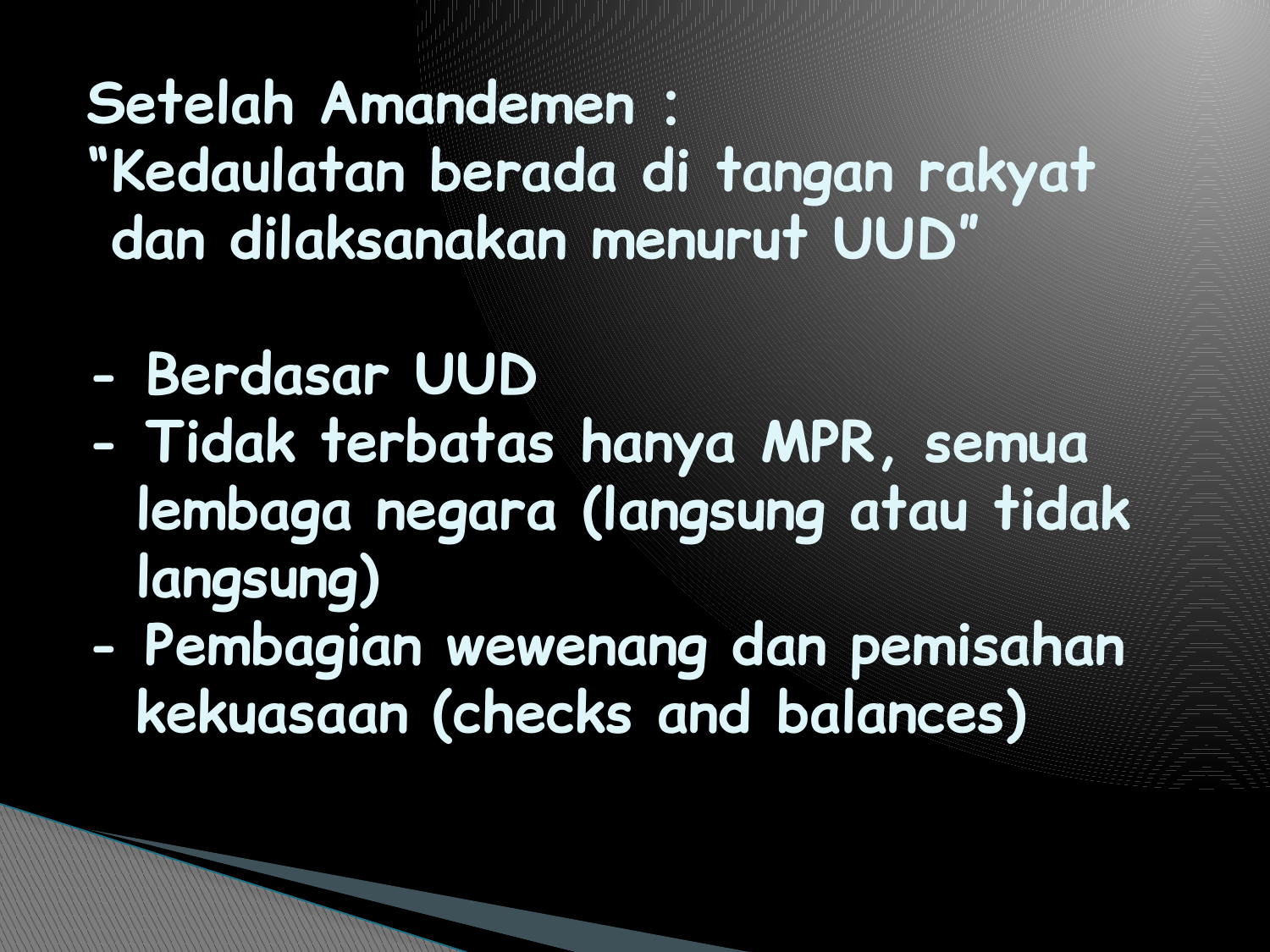

# Setelah Amandemen : “Kedaulatan berada di tangan rakyat dan dilaksanakan menurut UUD” - Berdasar UUD - Tidak terbatas hanya MPR, semua lembaga negara (langsung atau tidak langsung) - Pembagian wewenang dan pemisahan kekuasaan (checks and balances)